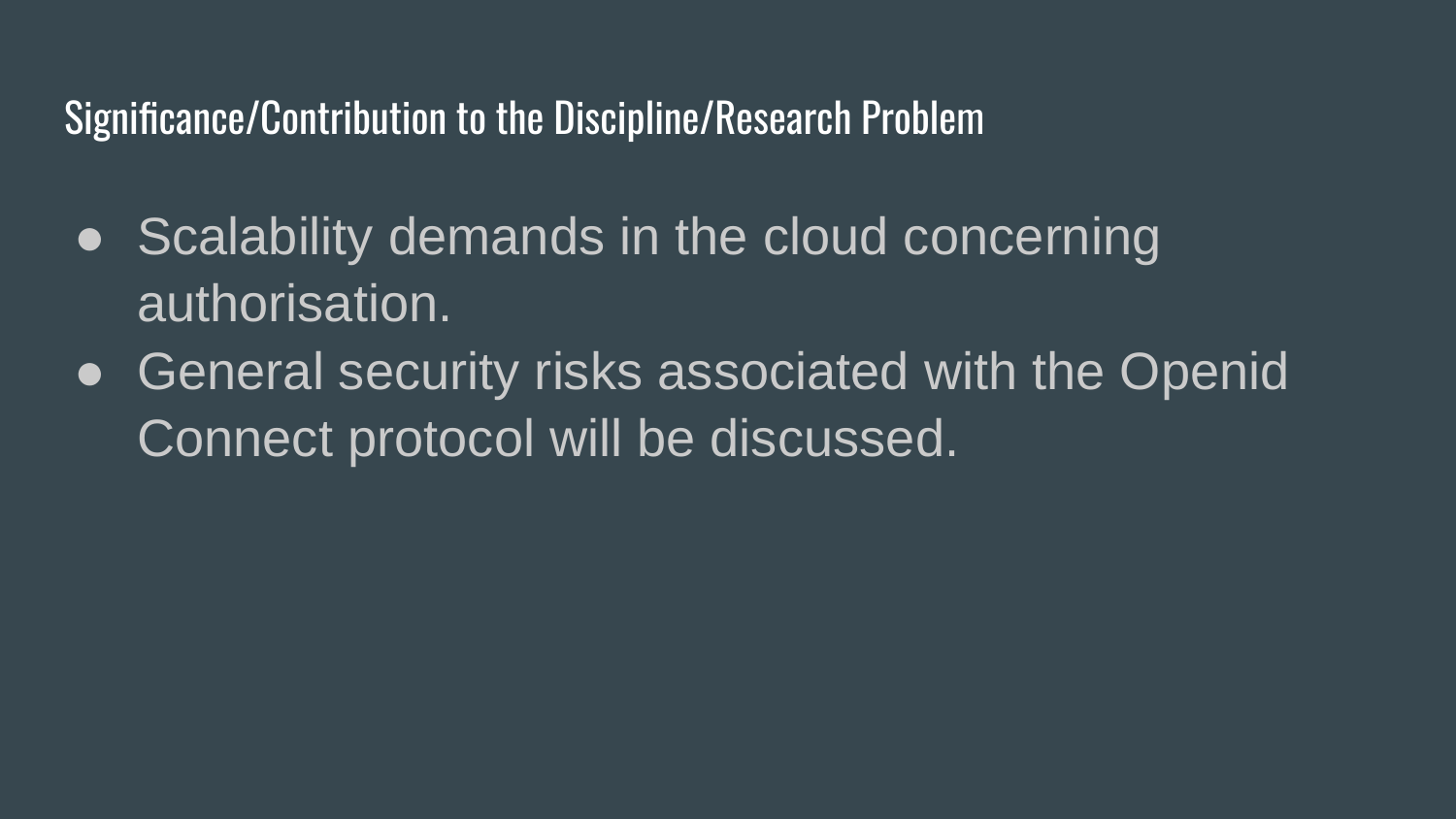

# Significance/Contribution to the Discipline/Research Problem
Scalability demands in the cloud concerning authorisation.
General security risks associated with the Openid Connect protocol will be discussed.